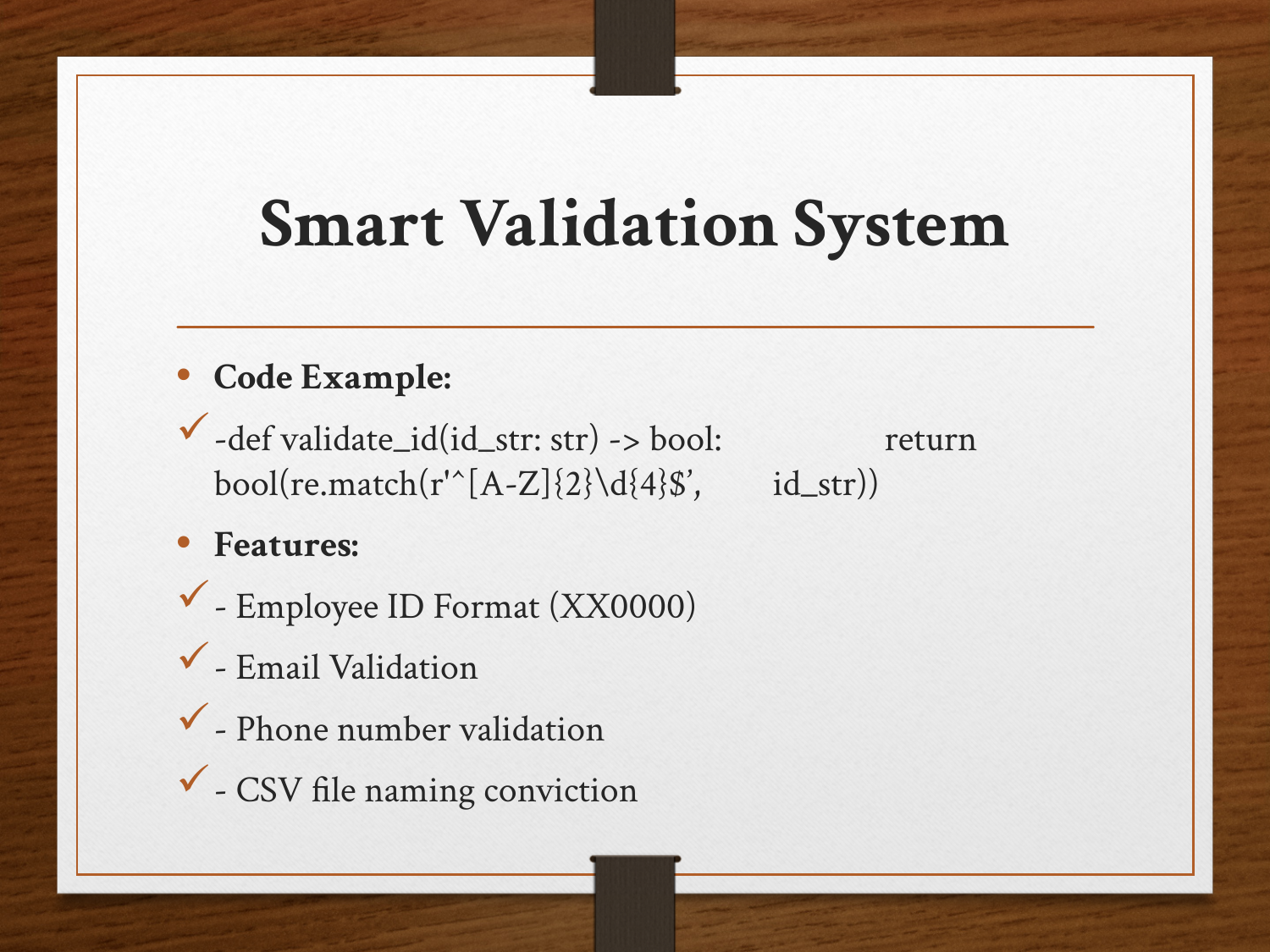

# Smart Validation System
Code Example:
-def validate_id(id_str: str) -> bool:  				  			return bool(re.match(r'^[A-Z]{2}\d{4}$’, 				id_str))
Features:
- Employee ID Format (XX0000)
- Email Validation
- Phone number validation
- CSV file naming conviction